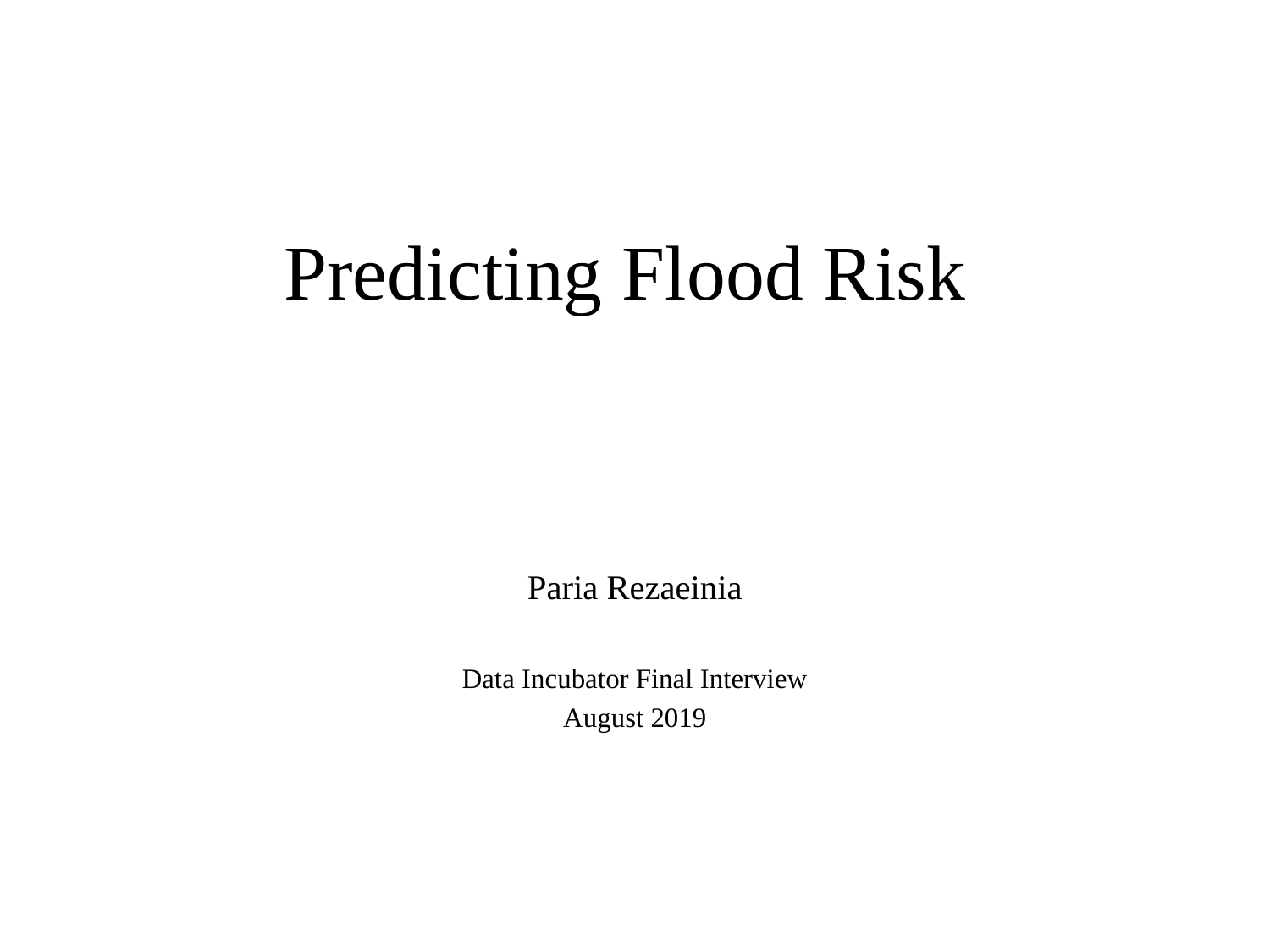

# Predicting Flood Risk
Paria Rezaeinia

Data Incubator Final Interview
August 2019